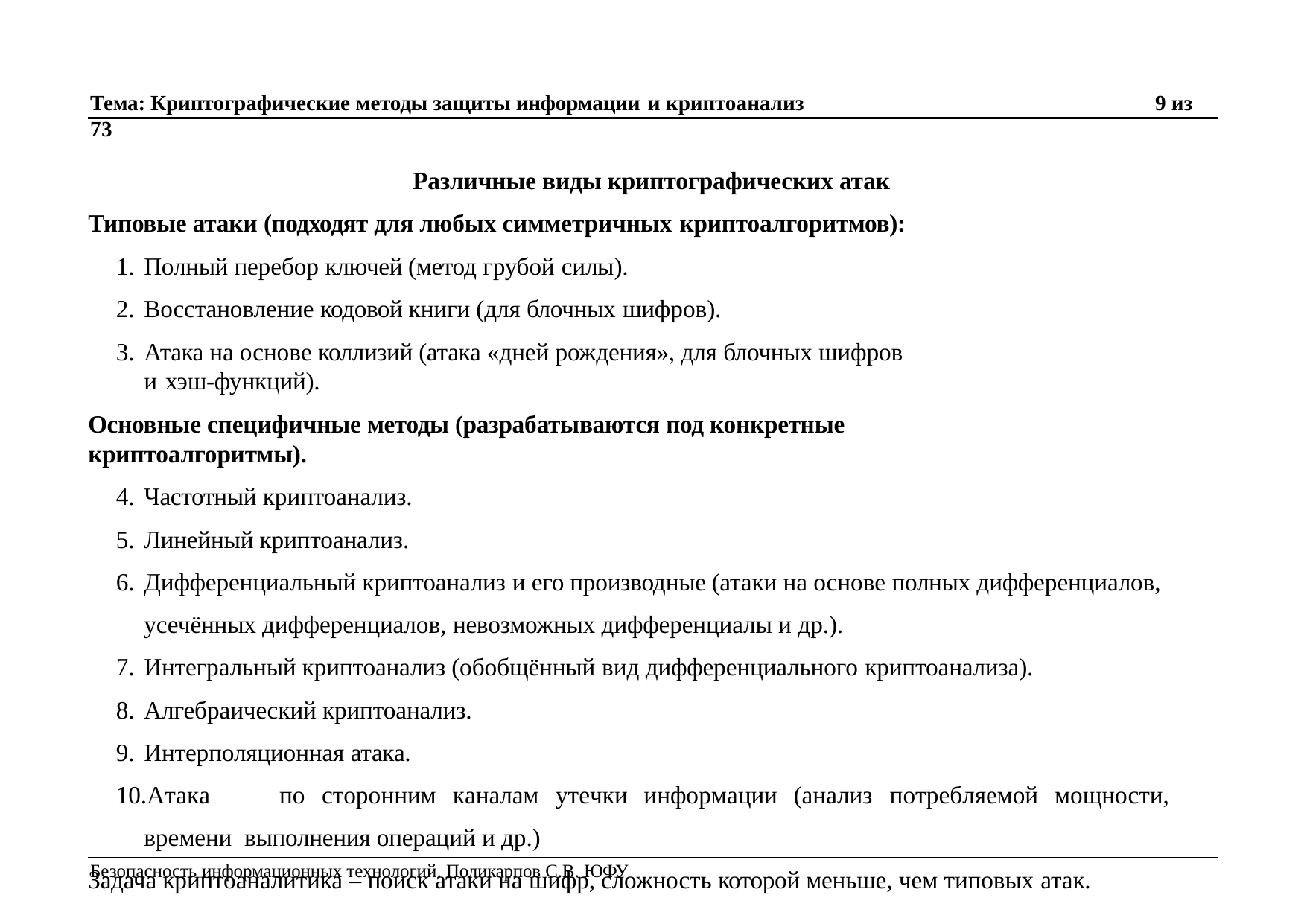

Тема: Криптографические методы защиты информации и криптоанализ	9 из 73
Различные виды криптографических атак  Типовые атаки (подходят для любых симметричных криптоалгоритмов):
Полный перебор ключей (метод грубой силы).
Восстановление кодовой книги (для блочных шифров).
Атака на основе коллизий (атака «дней рождения», для блочных шифров и хэш-функций).
Основные специфичные методы (разрабатываются под конкретные криптоалгоритмы).
Частотный криптоанализ.
Линейный криптоанализ.
Дифференциальный криптоанализ и его производные (атаки на основе полных дифференциалов,  усечённых дифференциалов, невозможных дифференциалы и др.).
Интегральный криптоанализ (обобщённый вид дифференциального криптоанализа).
Алгебраический криптоанализ.
Интерполяционная атака.
Атака	по	сторонним	каналам	утечки	информации	(анализ	потребляемой	мощности,	времени  выполнения операций и др.)
Задача криптоаналитика – поиск атаки на шифр, сложность которой меньше, чем типовых атак.

Безопасность информационных технологий. Поликарпов С.В. ЮФУ